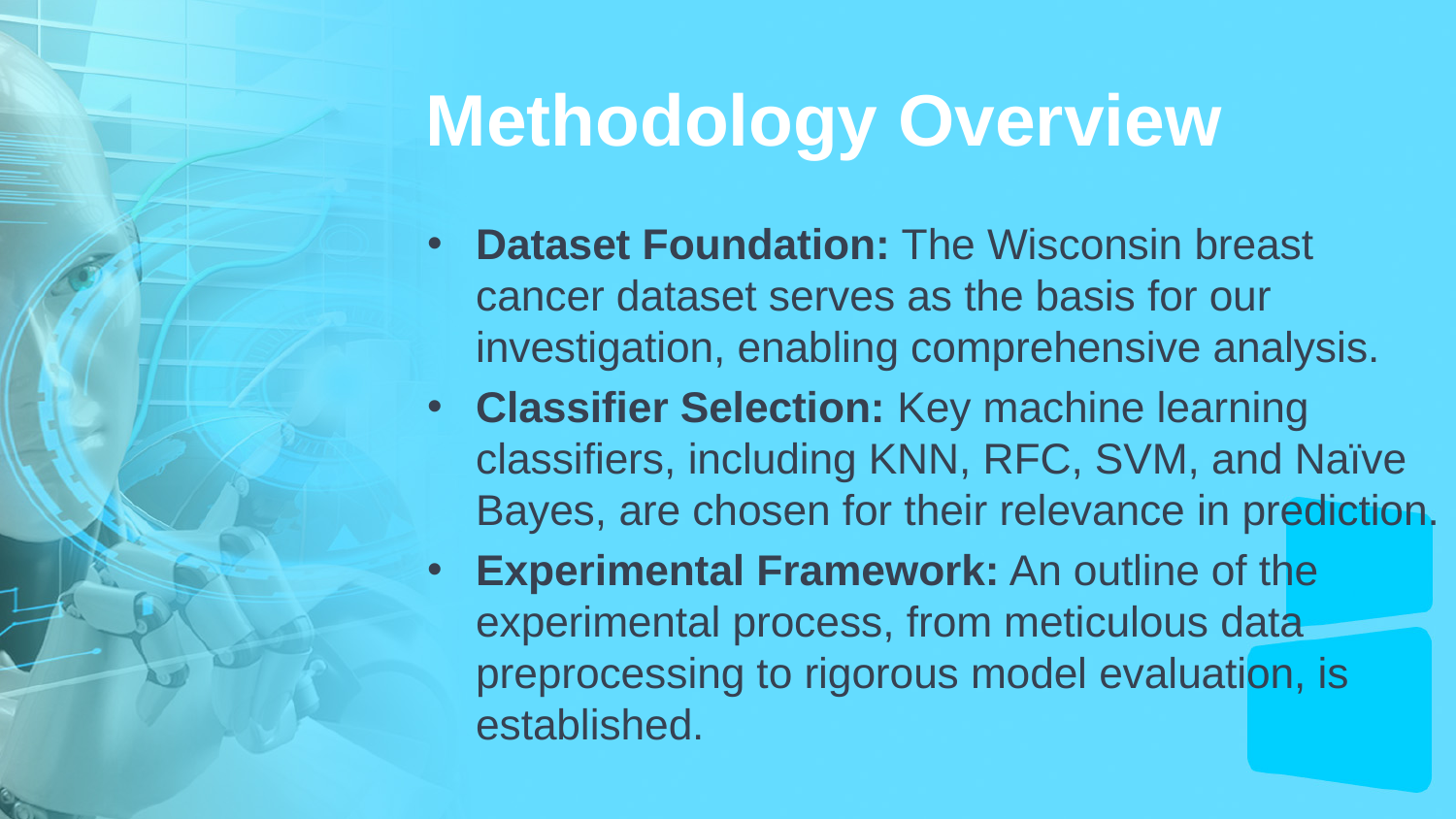

# Methodology Overview
Dataset Foundation: The Wisconsin breast cancer dataset serves as the basis for our investigation, enabling comprehensive analysis.
Classifier Selection: Key machine learning classifiers, including KNN, RFC, SVM, and Naïve Bayes, are chosen for their relevance in prediction.
Experimental Framework: An outline of the experimental process, from meticulous data preprocessing to rigorous model evaluation, is established.